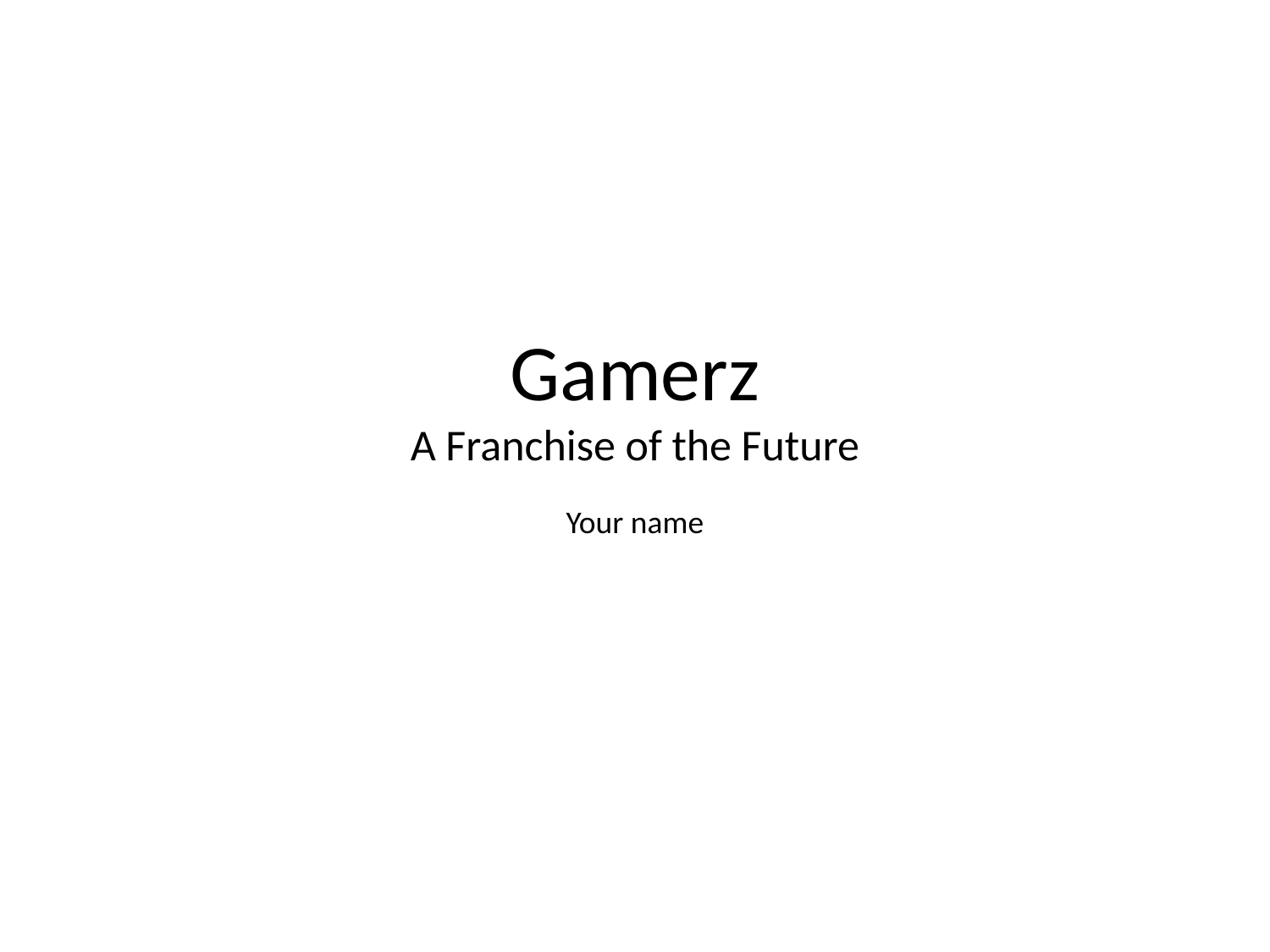

# Gamerz A Franchise of the Future
Your name